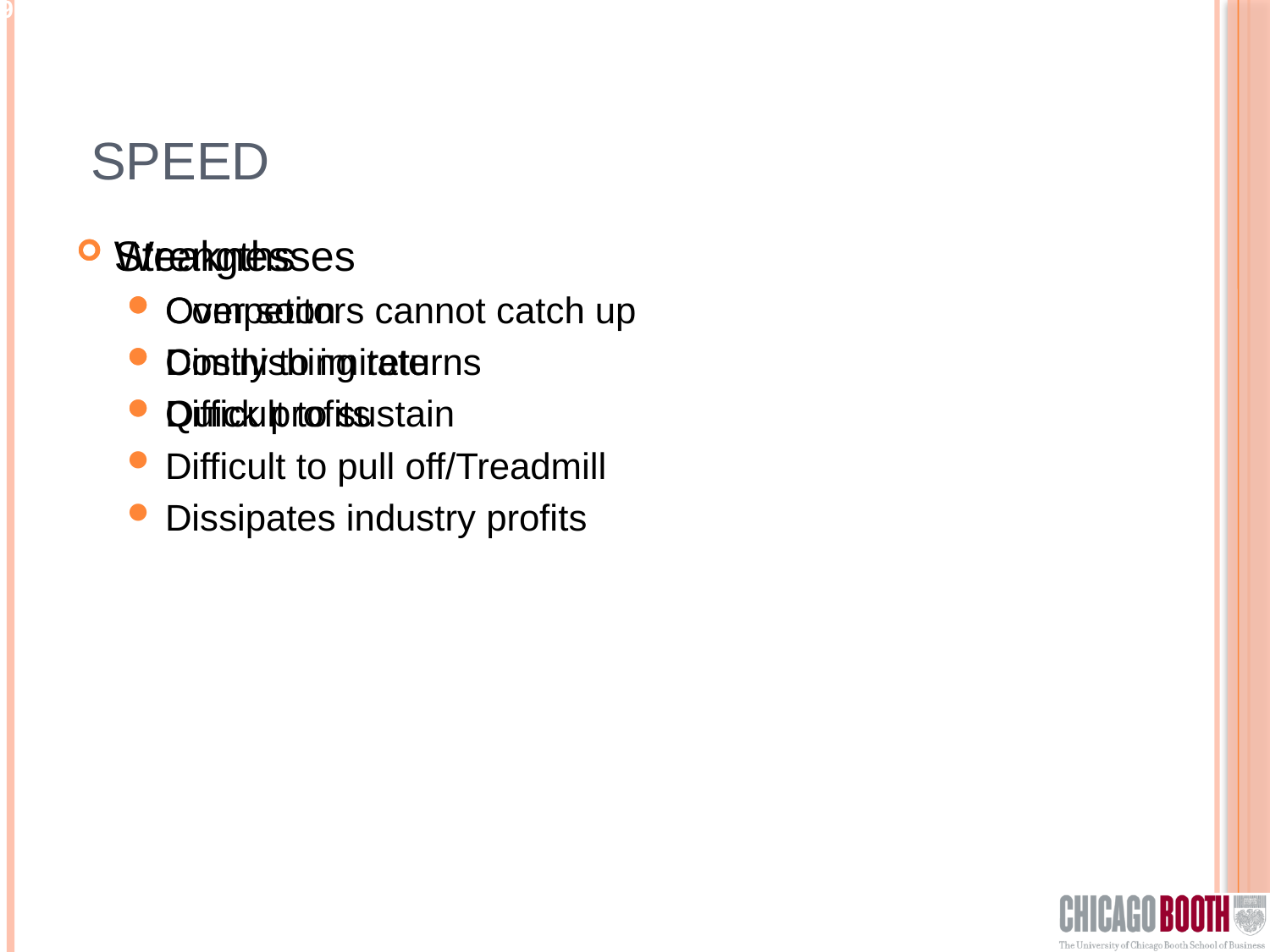

# Speed
Strengths
Competitors cannot catch up
Costly to imitate
Quick profits
Weaknesses
Over soon
Diminishing returns
Difficult to sustain
Difficult to pull off/Treadmill
Dissipates industry profits
29